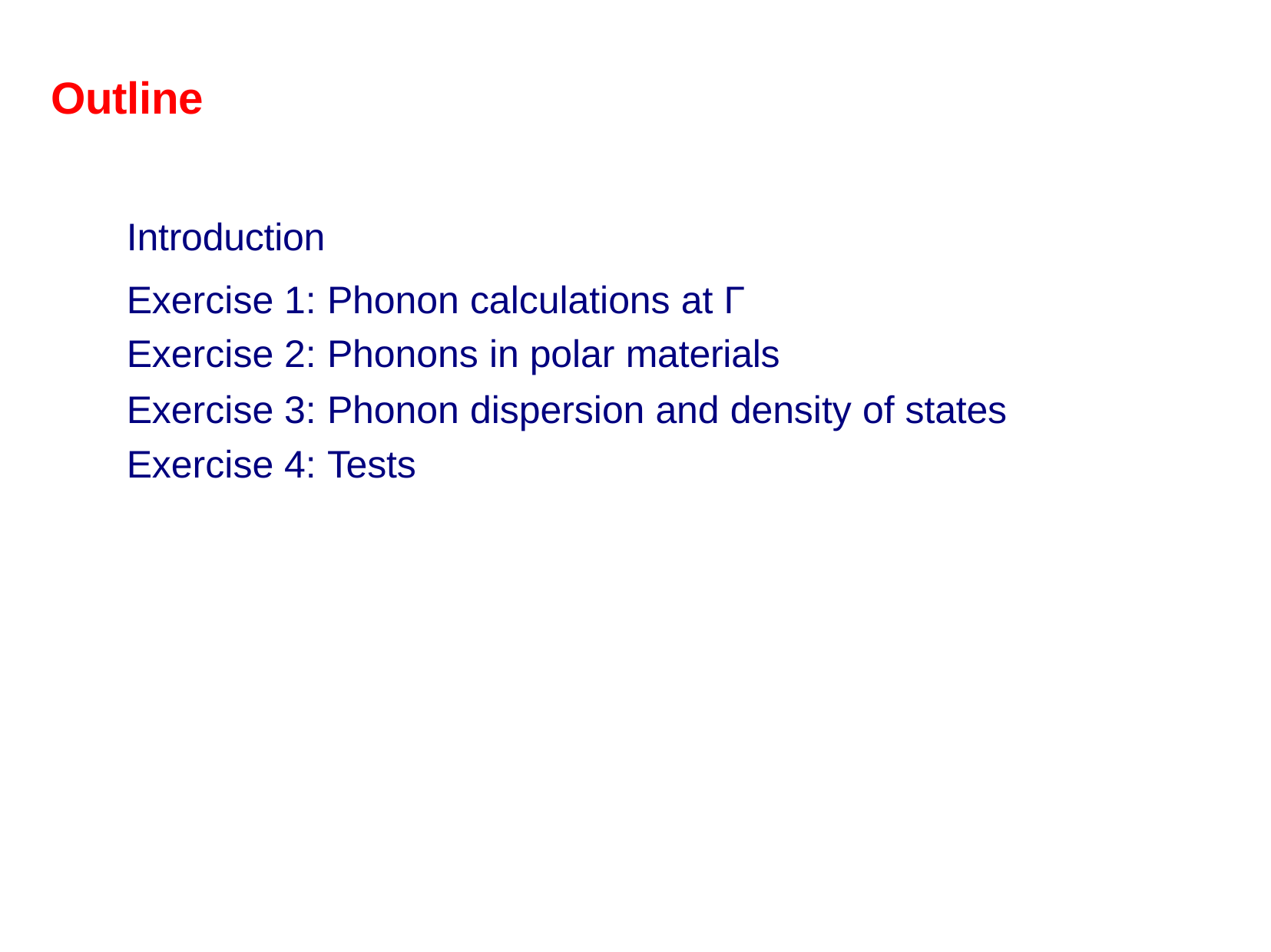

# Outline
Introduction
Exercise 1: Phonon calculations at Γ Exercise 2: Phonons in polar materials
Exercise 3: Phonon dispersion and density of states Exercise 4: Tests